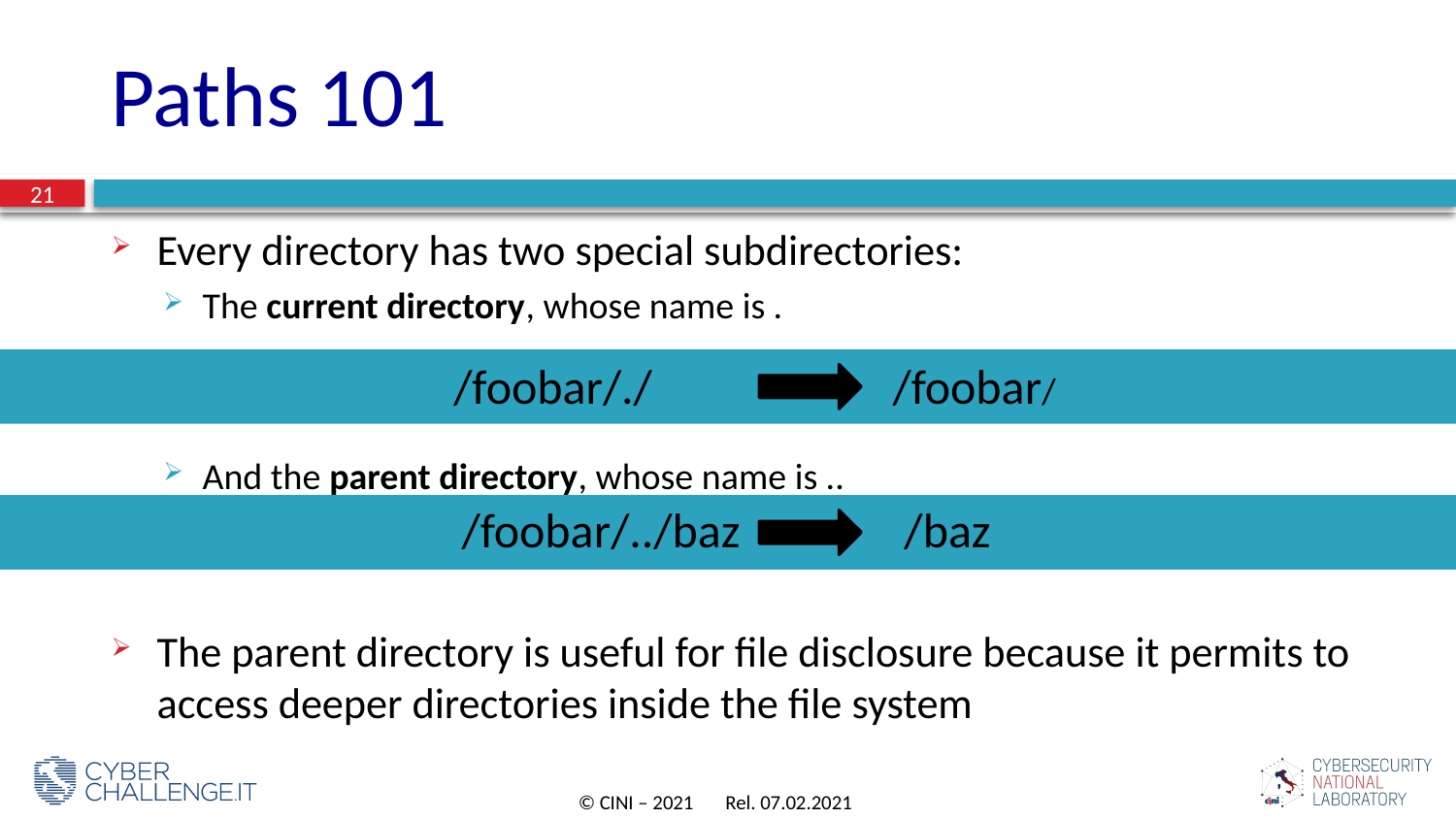

# Paths 101
21
Every directory has two special subdirectories:
The current directory, whose name is .

And the parent directory, whose name is ..

The parent directory is useful for file disclosure because it permits to access deeper directories inside the file system
/foobar/./                      /foobar/

/foobar/../baz               /baz